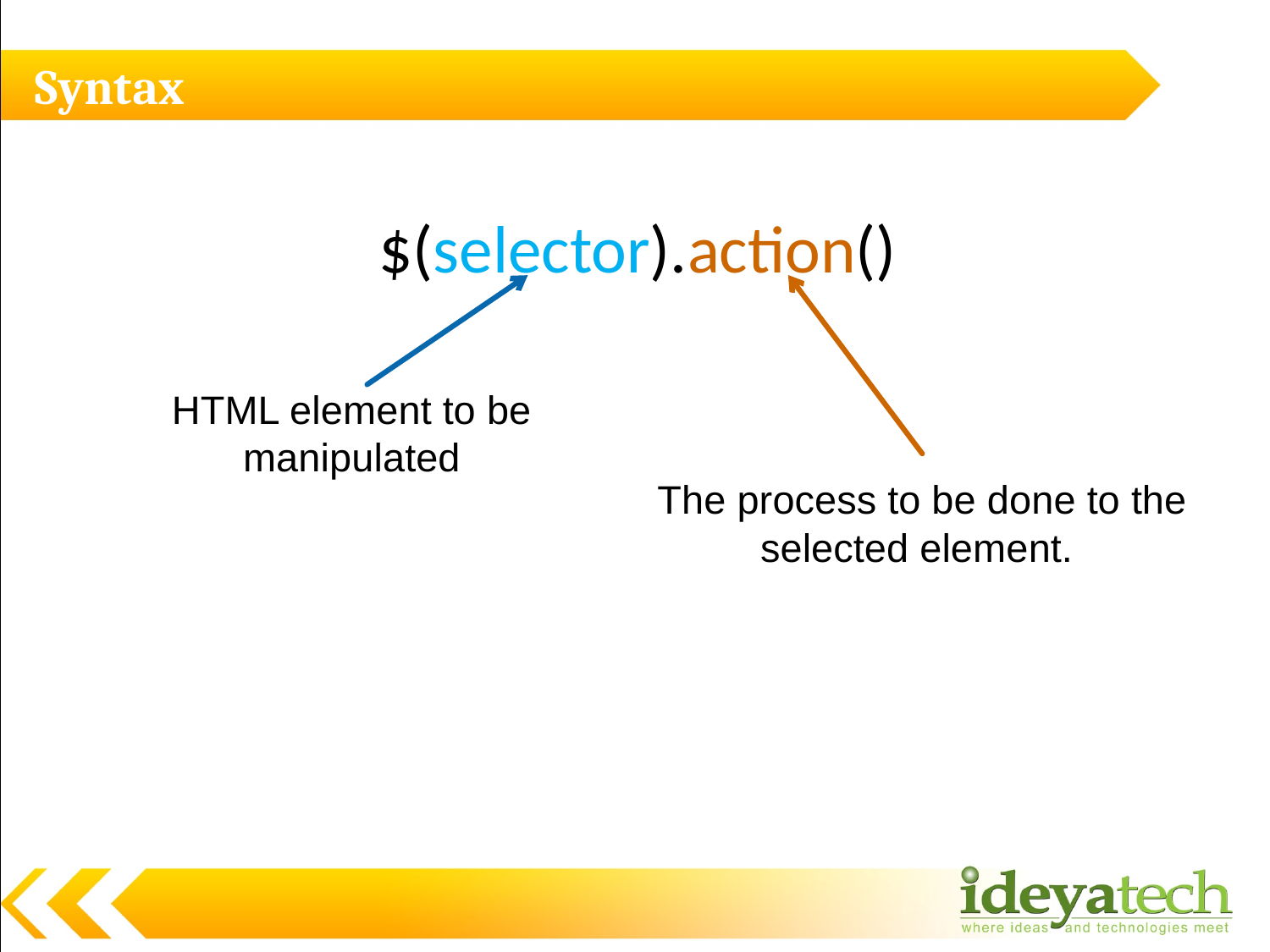

# Syntax
$(selector).action()
HTML element to be manipulated
The process to be done to the selected element.